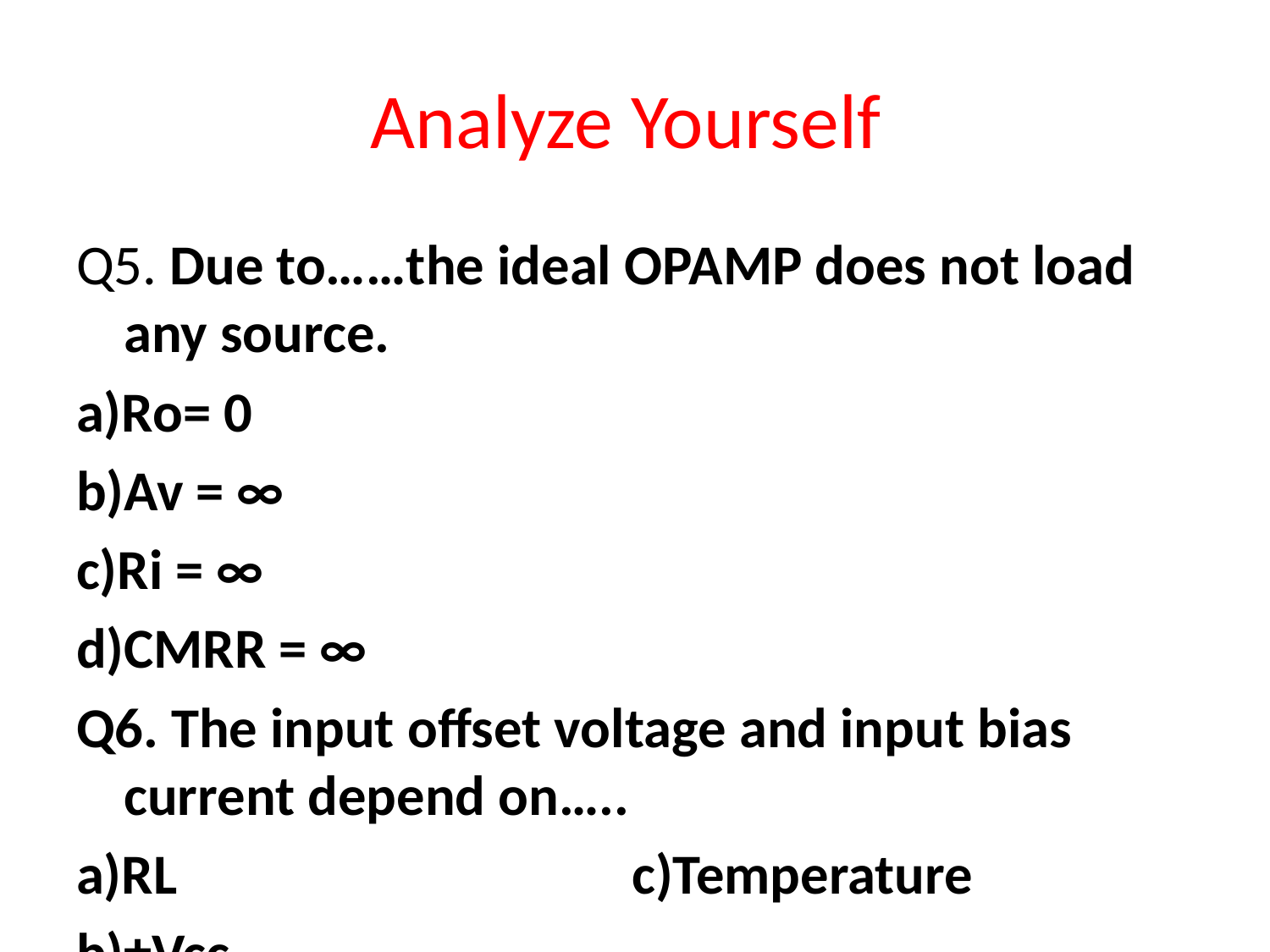

# Analyze Yourself
Q5. Due to……the ideal OPAMP does not load any source.
a)Ro= 0
b)Av = ∞
c)Ri = ∞
d)CMRR = ∞
Q6. The input offset voltage and input bias current depend on…..
a)RL				c)Temperature
b)±Vcc